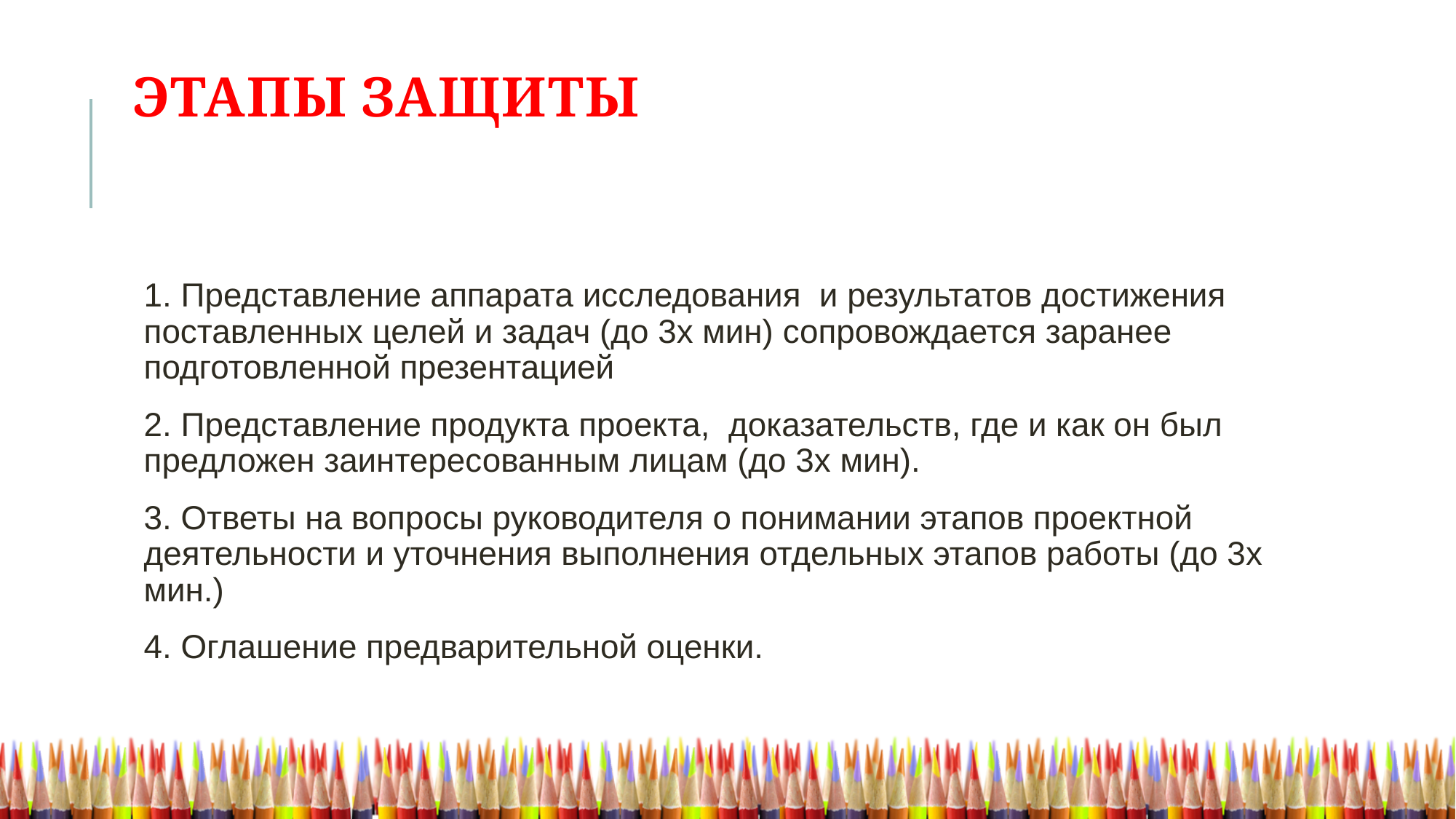

Этапы защиты
1. Представление аппарата исследования  и результатов достижения поставленных целей и задач (до 3х мин) сопровождается заранее подготовленной презентацией
2. Представление продукта проекта,  доказательств, где и как он был предложен заинтересованным лицам (до 3х мин).
3. Ответы на вопросы руководителя о понимании этапов проектной деятельности и уточнения выполнения отдельных этапов работы (до 3х мин.)
4. Оглашение предварительной оценки.